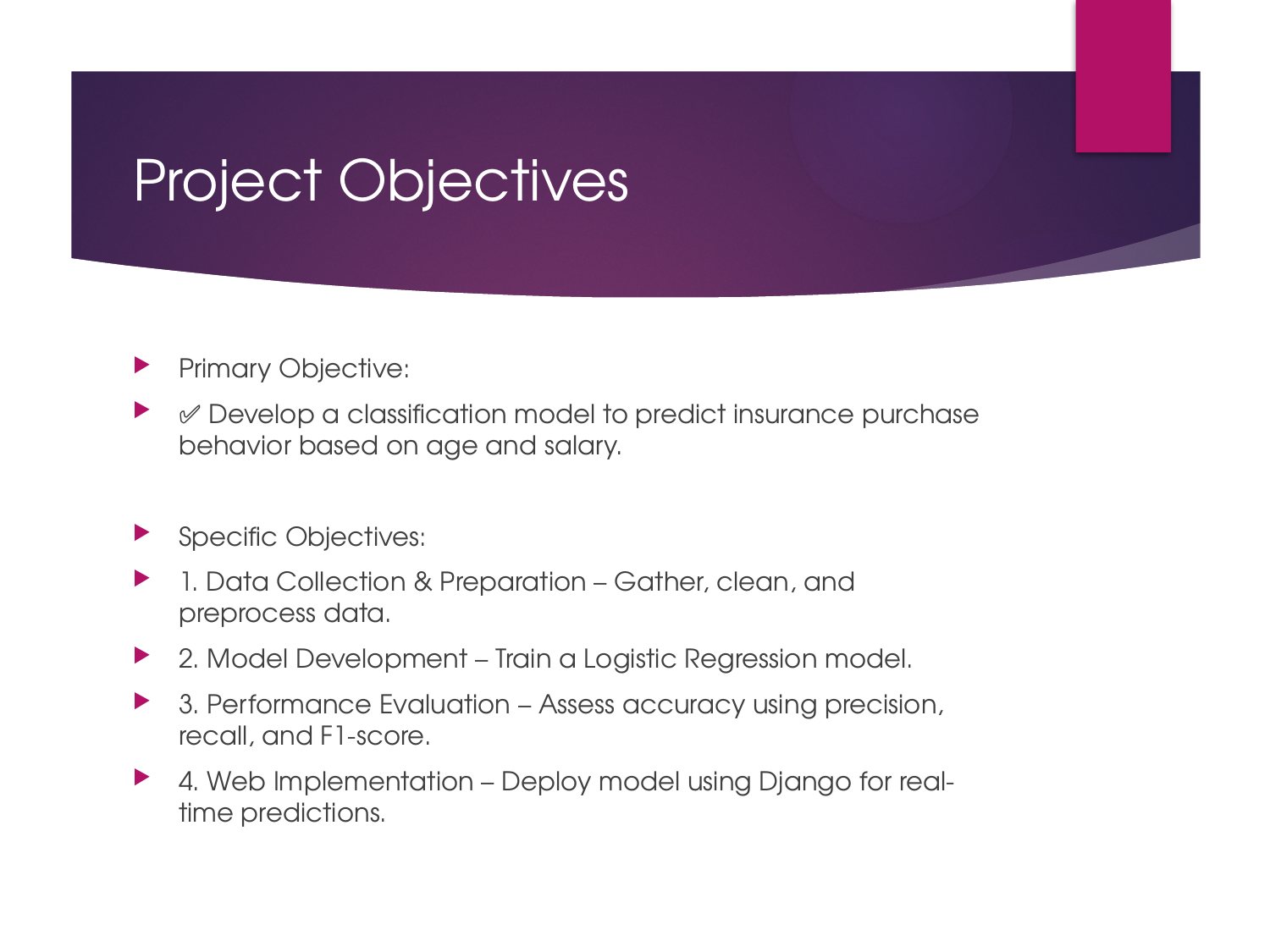

# Project Objectives
Primary Objective:
✅ Develop a classification model to predict insurance purchase behavior based on age and salary.

Specific Objectives:
1. Data Collection & Preparation – Gather, clean, and preprocess data.
2. Model Development – Train a Logistic Regression model.
3. Performance Evaluation – Assess accuracy using precision, recall, and F1-score.
4. Web Implementation – Deploy model using Django for real-time predictions.